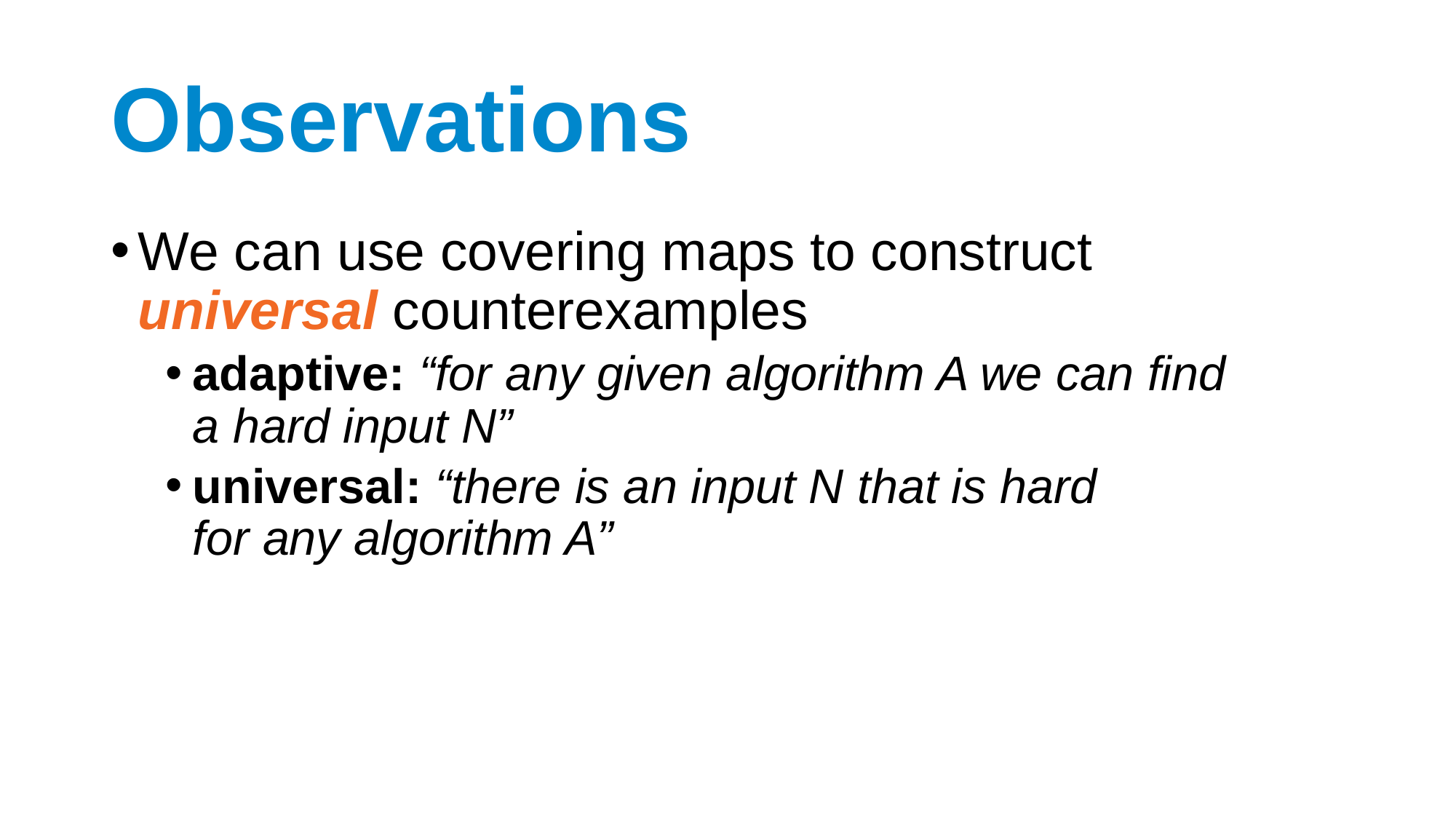

# Observations
We can use covering maps to construct universal counterexamples
adaptive: “for any given algorithm A we can find
a hard input N”
universal: “there is an input N that is hard
for any algorithm A”